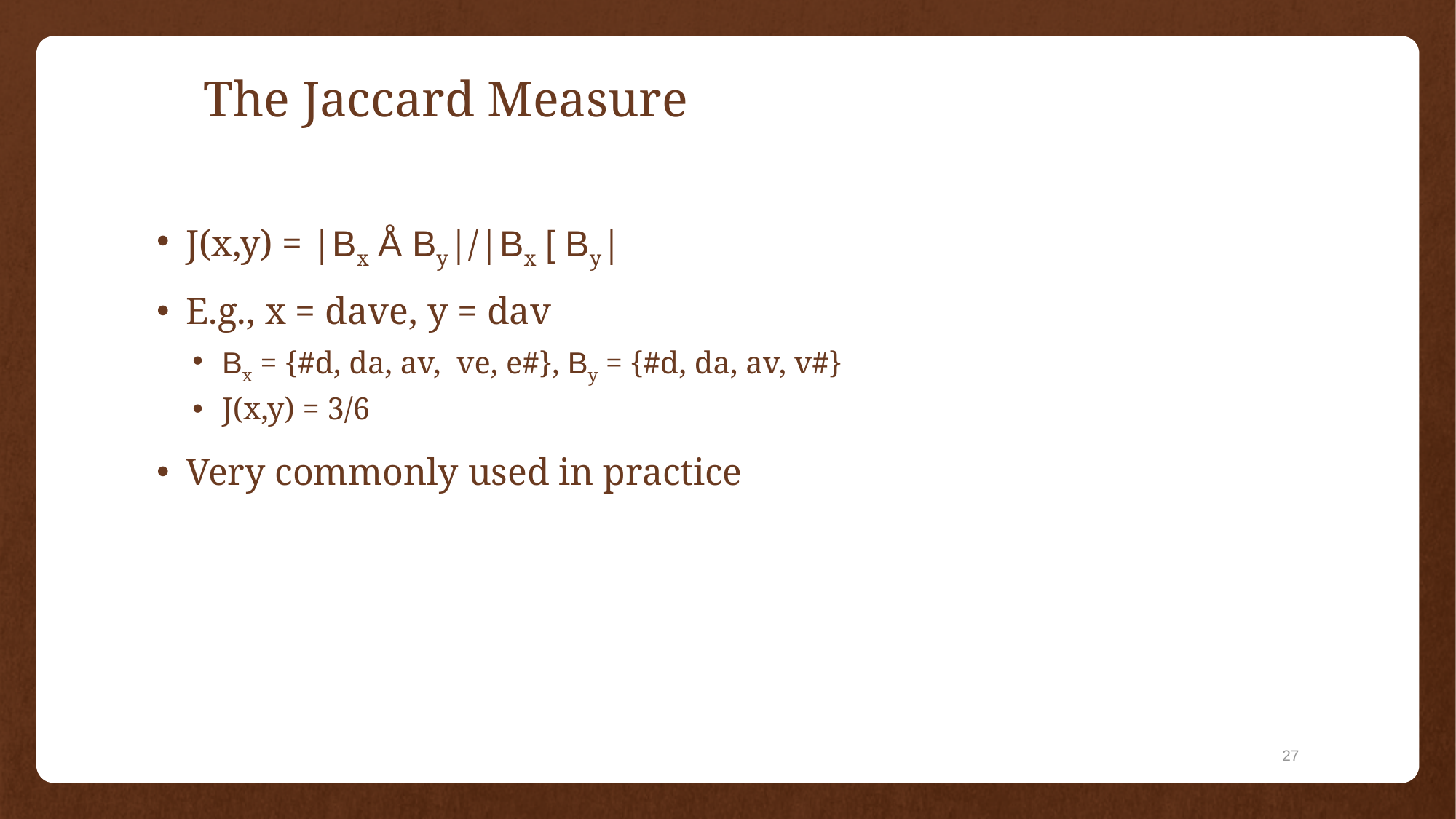

# The Jaccard Measure
J(x,y) = |Bx Å By|/|Bx [ By|
E.g., x = dave, y = dav
Bx = {#d, da, av,  ve, e#}, By = {#d, da, av, v#}
J(x,y) = 3/6
Very commonly used in practice

27